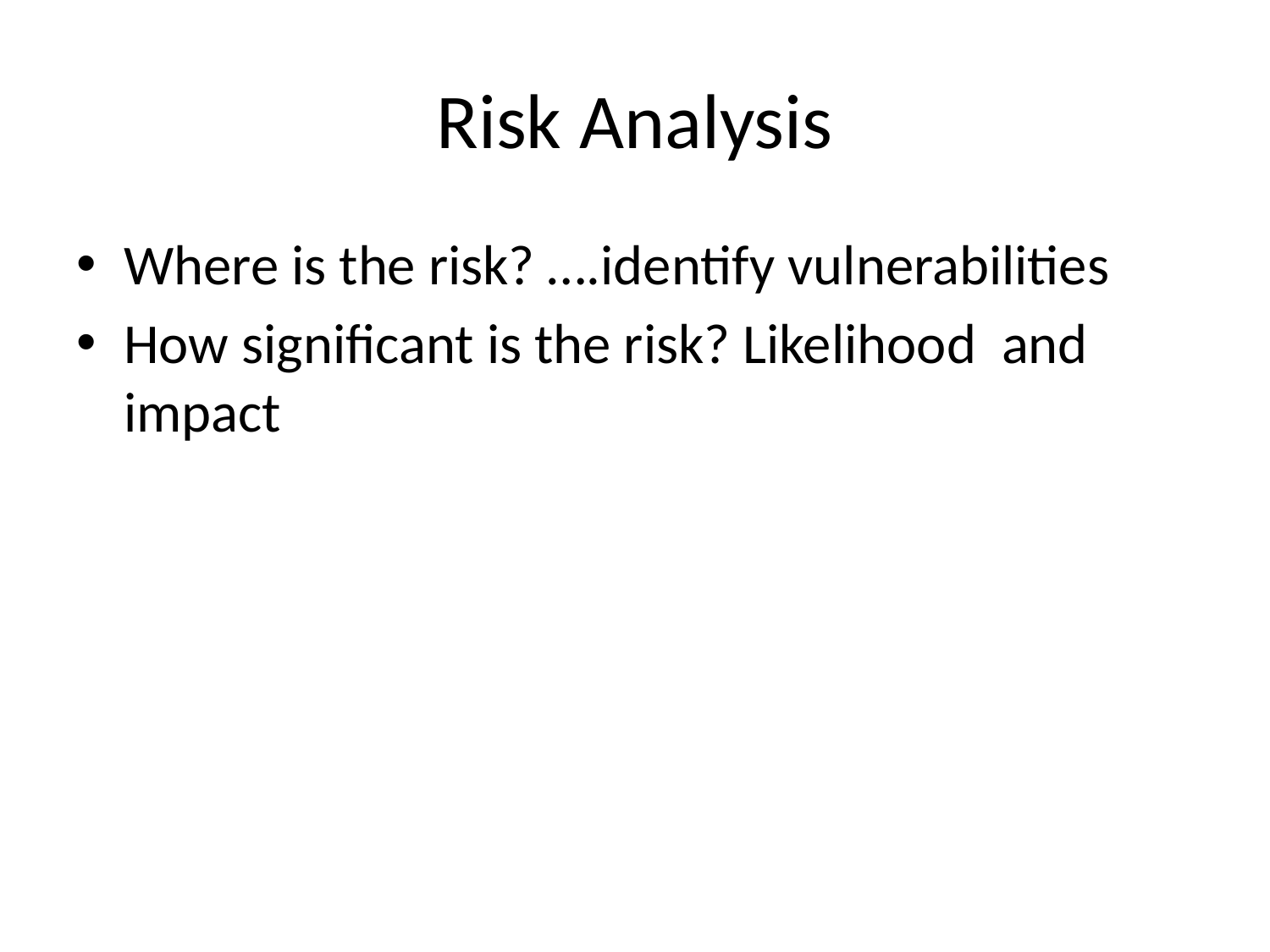

# Risk Analysis
Where is the risk? ….identify vulnerabilities
How significant is the risk? Likelihood  and impact